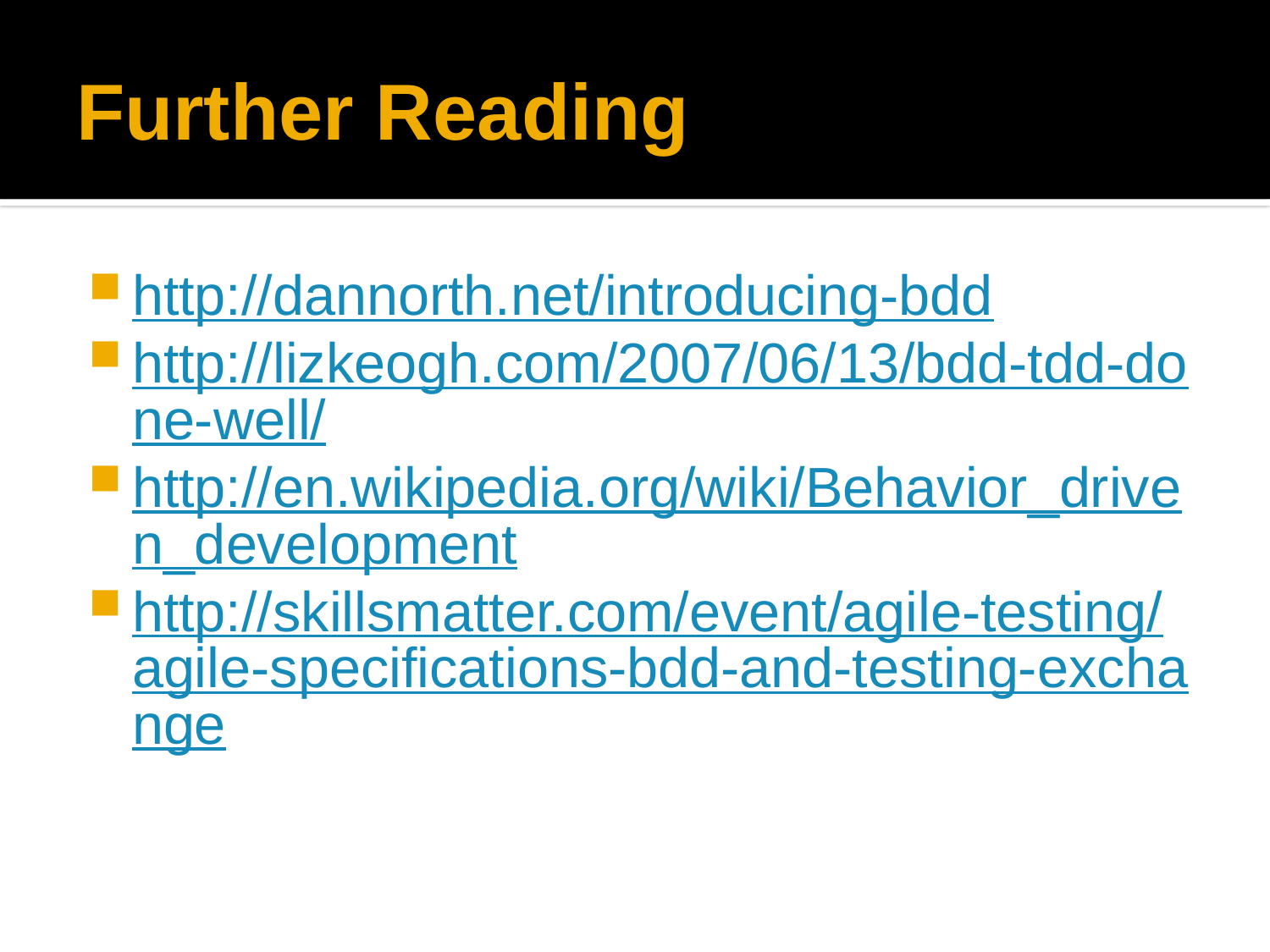

# Further Reading
http://dannorth.net/introducing-bdd
http://lizkeogh.com/2007/06/13/bdd-tdd-done-well/
http://en.wikipedia.org/wiki/Behavior_driven_development
http://skillsmatter.com/event/agile-testing/agile-specifications-bdd-and-testing-exchange